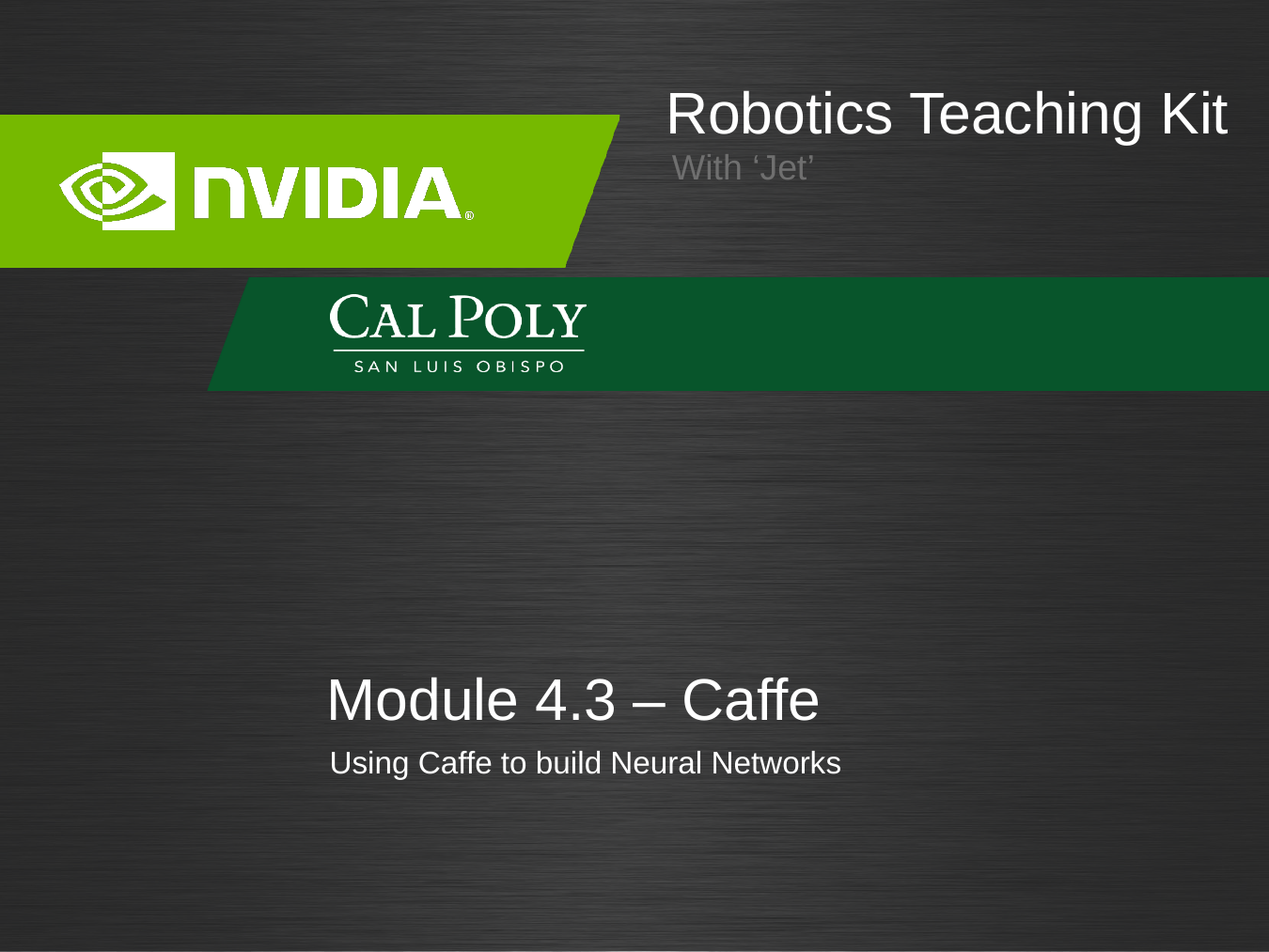

# Module 4.3 – Caffe
Using Caffe to build Neural Networks